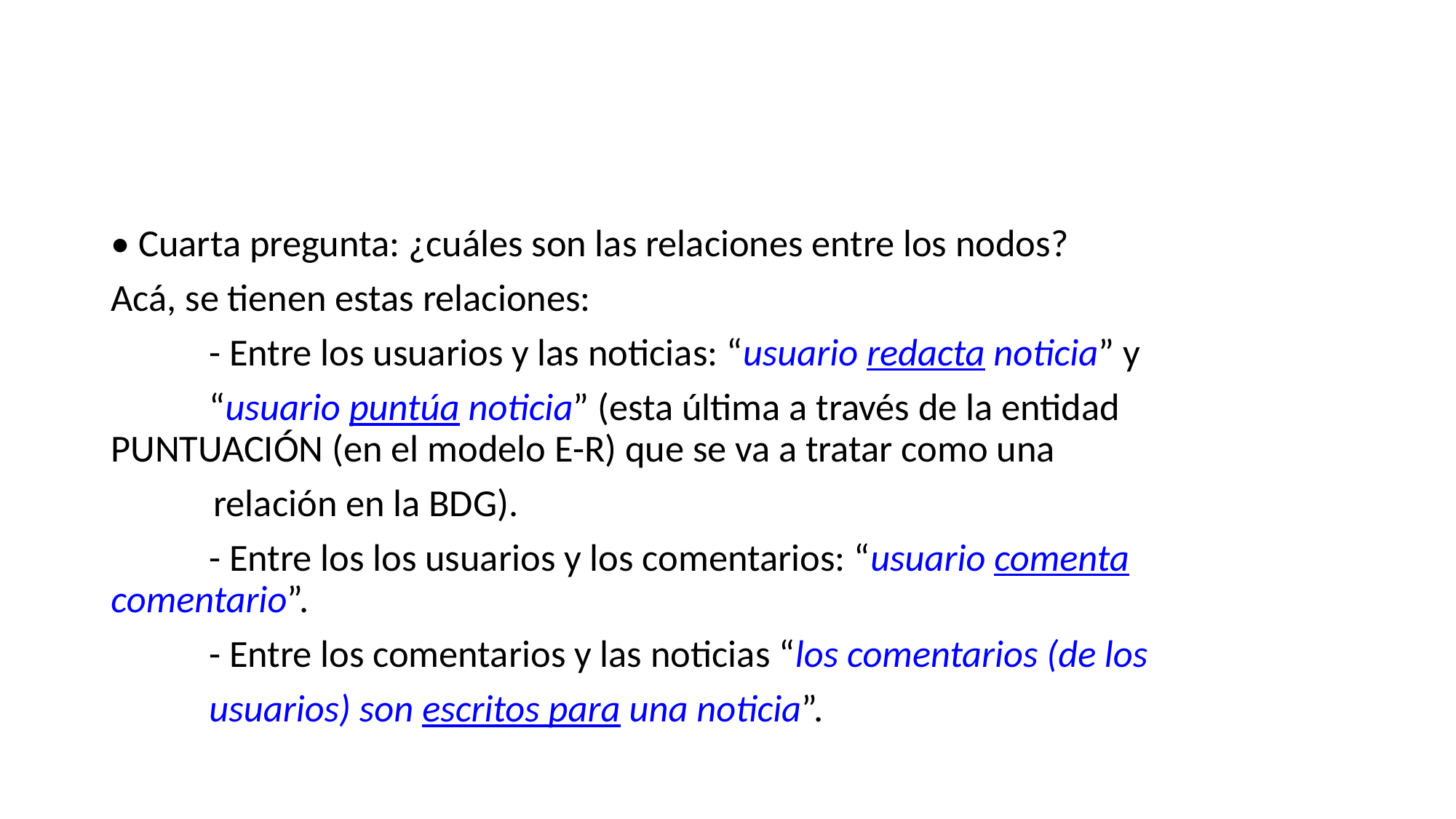

#
• Cuarta pregunta: ¿cuáles son las relaciones entre los nodos?
Acá, se tienen estas relaciones:
	- Entre los usuarios y las noticias: “usuario redacta noticia” y
	“usuario puntúa noticia” (esta última a través de la entidad 	PUNTUACIÓN (en el modelo E-R) que se va a tratar como una
            relación en la BDG).
	- Entre los los usuarios y los comentarios: “usuario comenta 	comentario”.
	- Entre los comentarios y las noticias “los comentarios (de los
	usuarios) son escritos para una noticia”.